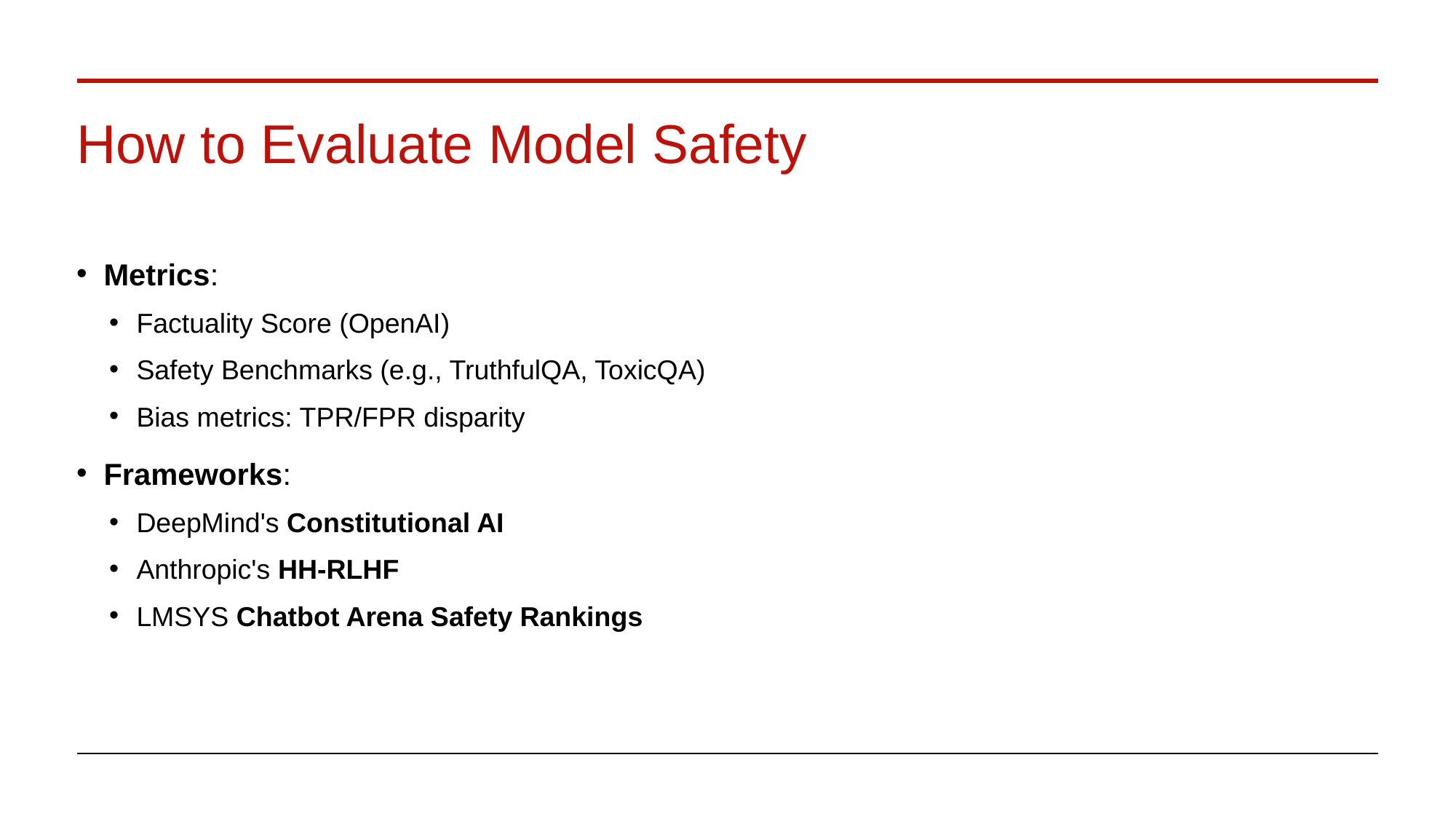

# How to Evaluate Model Safety
Metrics:
Factuality Score (OpenAI)
Safety Benchmarks (e.g., TruthfulQA, ToxicQA)
Bias metrics: TPR/FPR disparity
Frameworks:
DeepMind's Constitutional AI
Anthropic's HH-RLHF
LMSYS Chatbot Arena Safety Rankings